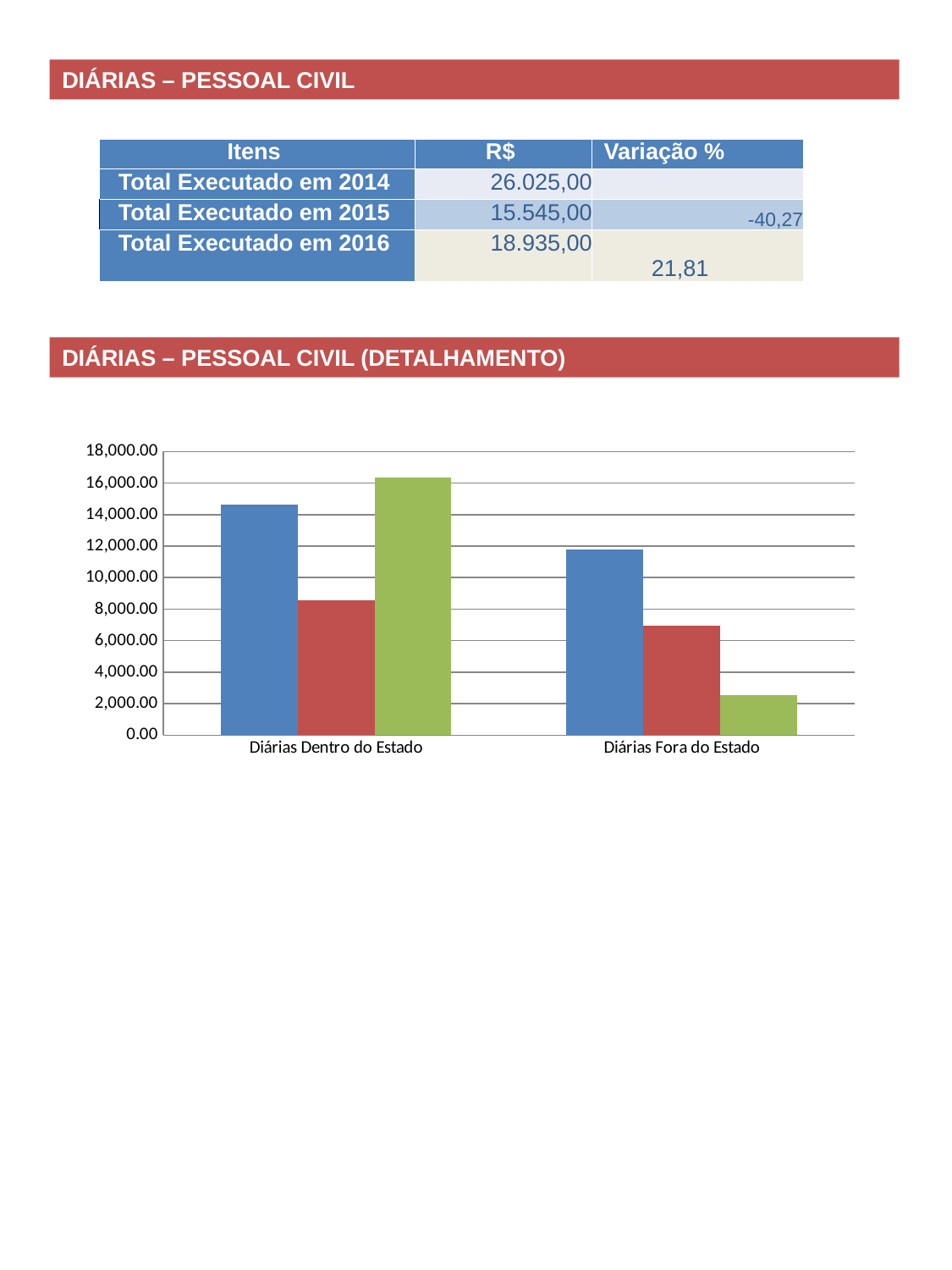

DIÁRIAS – PESSOAL CIVIL
| Itens | R$ | Variação % |
| --- | --- | --- |
| Total Executado em 2014 | 26.025,00 |  |
| Total Executado em 2015 | 15.545,00 | -40,27 |
| Total Executado em 2016 | 18.935,00 | 21,81 |
DIÁRIAS – PESSOAL CIVIL (DETALHAMENTO)

### Chart

| Category | 2014 | 2015 | 2016 |
|---|---|---|---|
| Diárias Dentro do Estado | 14650.0 | 8580.0 | 16370.0 |
| Diárias Fora do Estado | 11760.0 | 6965.0 | 2565.0 |